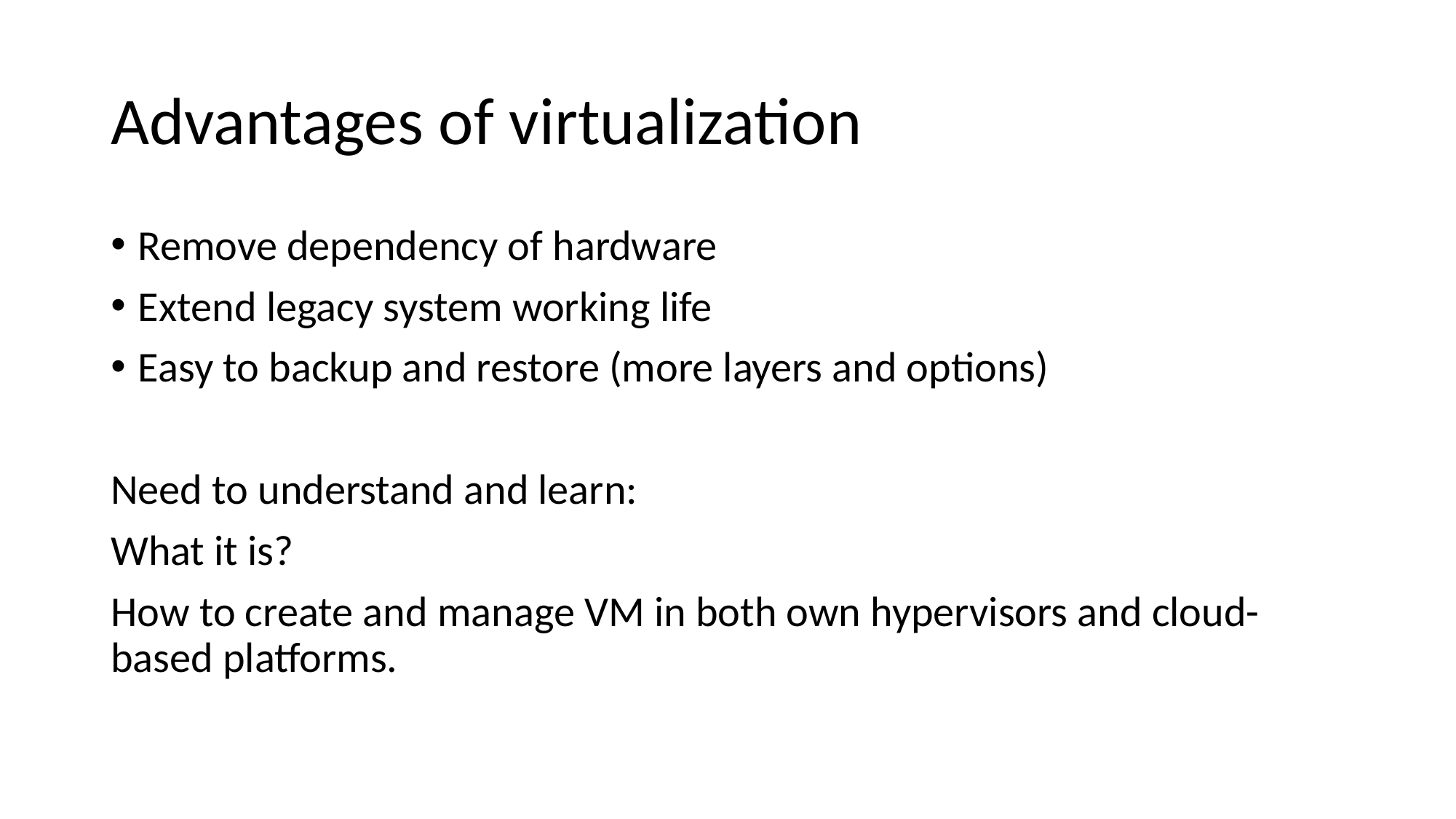

# Advantages of virtualization
Remove dependency of hardware
Extend legacy system working life
Easy to backup and restore (more layers and options)

Need to understand and learn:
What it is?
How to create and manage VM in both own hypervisors and cloud-based platforms.